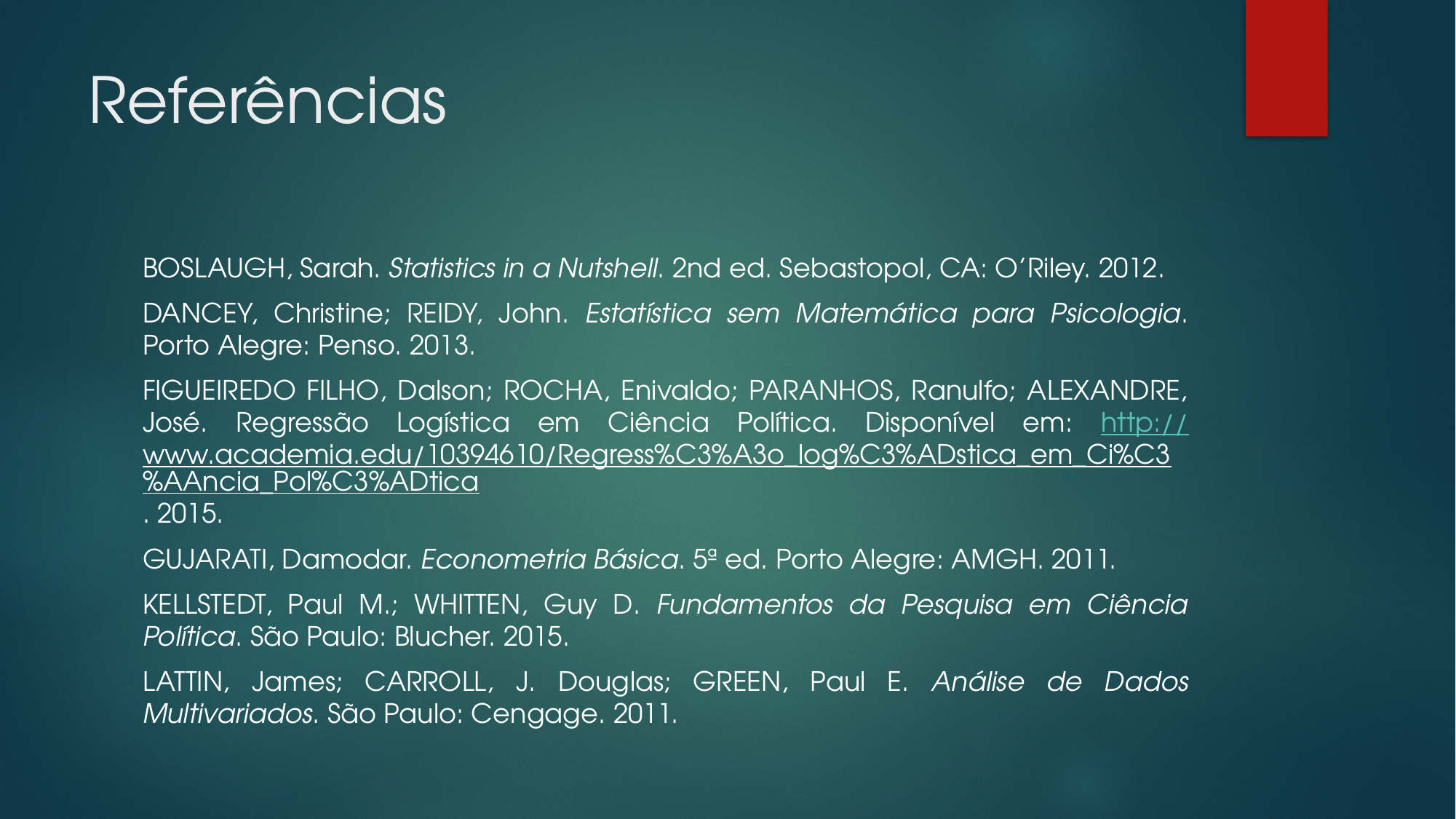

# Referências
BOSLAUGH, Sarah. Statistics in a Nutshell. 2nd ed. Sebastopol, CA: O’Riley. 2012.
DANCEY, Christine; REIDY, John. Estatística sem Matemática para Psicologia. Porto Alegre: Penso. 2013.
FIGUEIREDO FILHO, Dalson; ROCHA, Enivaldo; PARANHOS, Ranulfo; ALEXANDRE, José. Regressão Logística em Ciência Política. Disponível em: http://www.academia.edu/10394610/Regress%C3%A3o_log%C3%ADstica_em_Ci%C3%AAncia_Pol%C3%ADtica. 2015.
GUJARATI, Damodar. Econometria Básica. 5ª ed. Porto Alegre: AMGH. 2011.
KELLSTEDT, Paul M.; WHITTEN, Guy D. Fundamentos da Pesquisa em Ciência Política. São Paulo: Blucher. 2015.
LATTIN, James; CARROLL, J. Douglas; GREEN, Paul E. Análise de Dados Multivariados. São Paulo: Cengage. 2011.